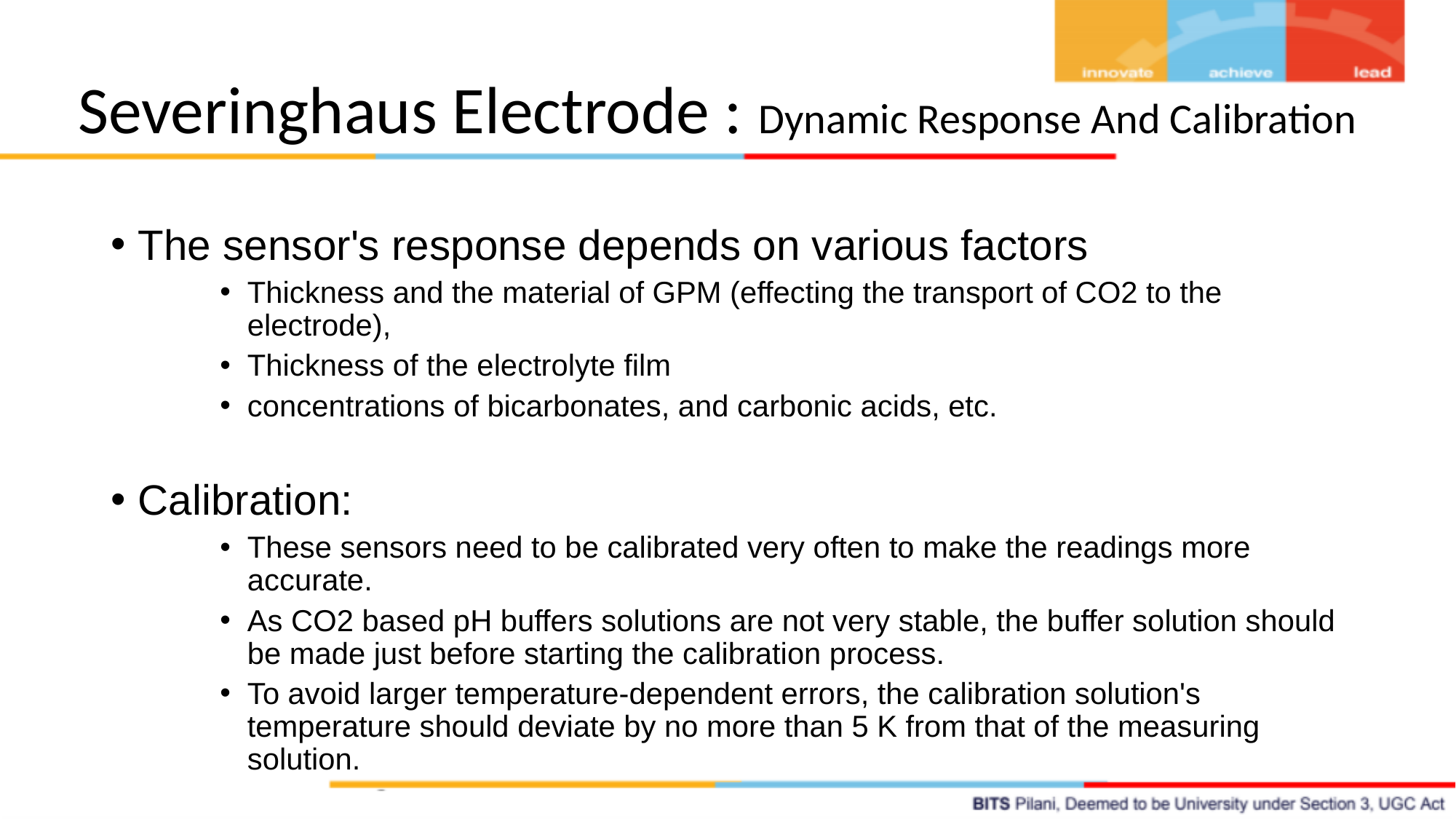

# Severinghaus Electrode : Dynamic Response And Calibration
The sensor's response depends on various factors
Thickness and the material of GPM (effecting the transport of CO2 to the electrode),
Thickness of the electrolyte film
concentrations of bicarbonates, and carbonic acids, etc.

Calibration:
These sensors need to be calibrated very often to make the readings more accurate.
As CO2 based pH buffers solutions are not very stable, the buffer solution should be made just before starting the calibration process.
To avoid larger temperature-dependent errors, the calibration solution's temperature should deviate by no more than 5 K from that of the measuring solution.